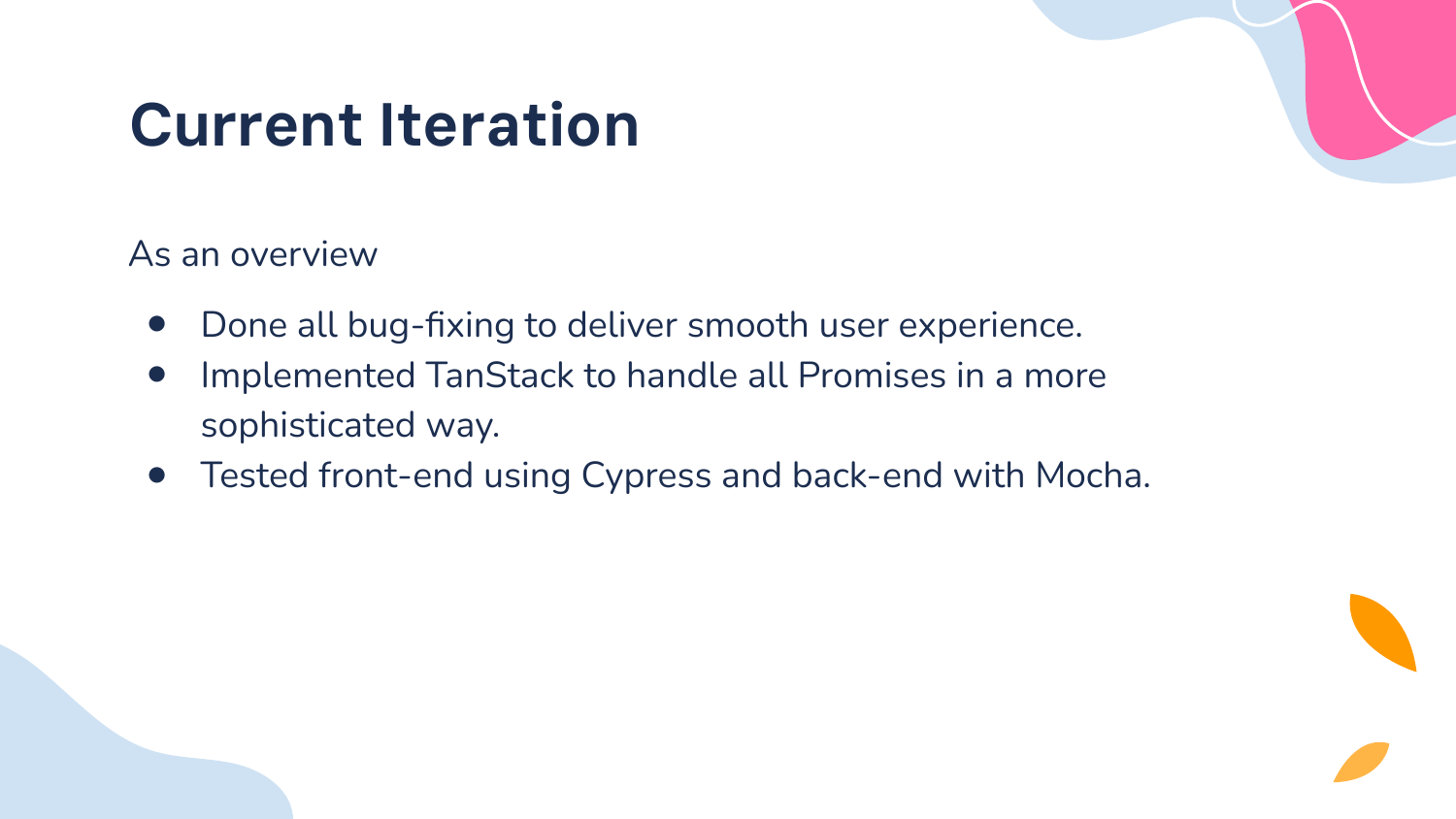

# Current Iteration
As an overview
Done all bug-fixing to deliver smooth user experience.
Implemented TanStack to handle all Promises in a more sophisticated way.
Tested front-end using Cypress and back-end with Mocha.